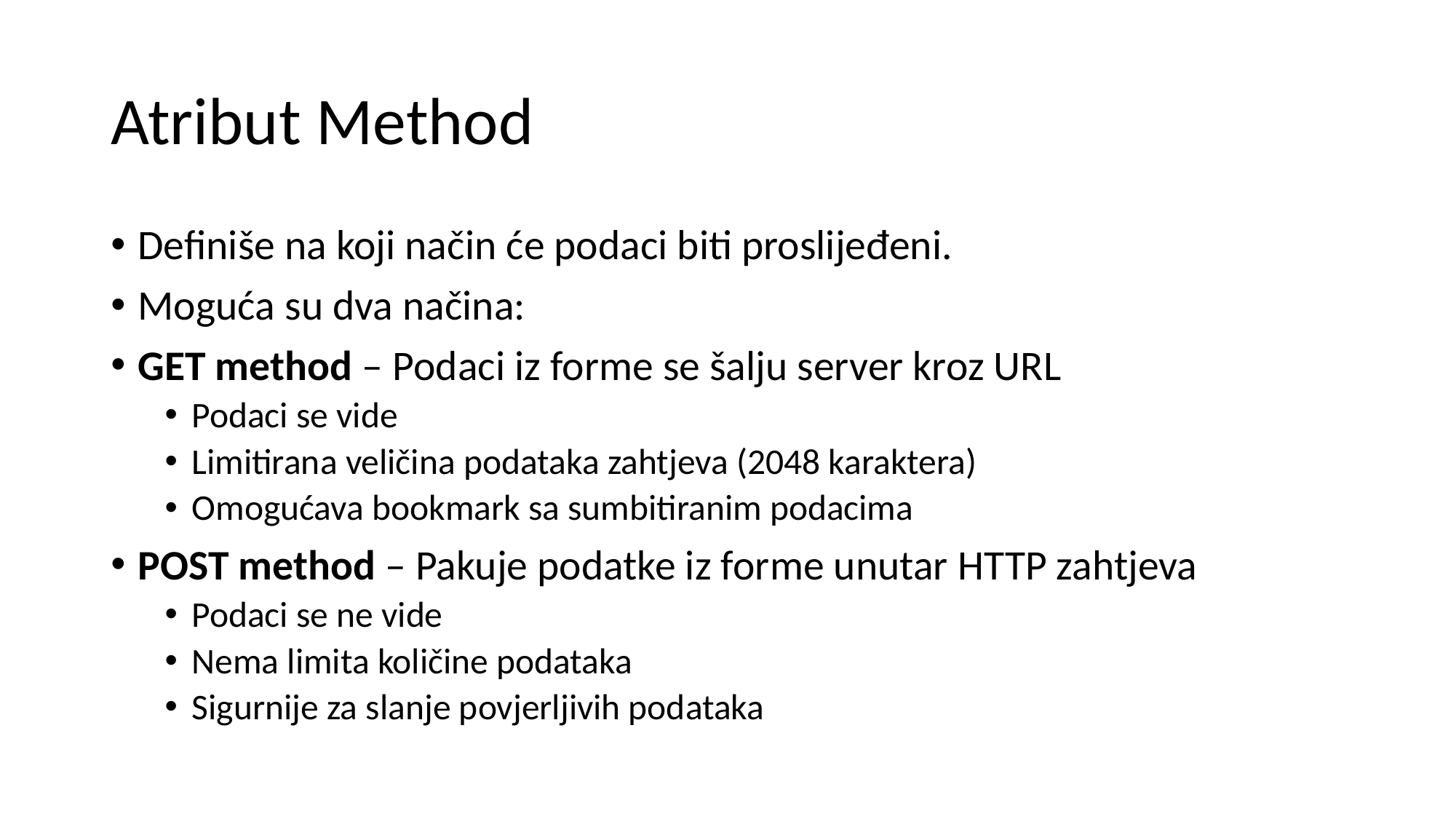

# Atribut Method
Definiše na koji način će podaci biti proslijeđeni.
Moguća su dva načina:
GET method – Podaci iz forme se šalju server kroz URL
Podaci se vide
Limitirana veličina podataka zahtjeva (2048 karaktera)
Omogućava bookmark sa sumbitiranim podacima
POST method – Pakuje podatke iz forme unutar HTTP zahtjeva
Podaci se ne vide
Nema limita količine podataka
Sigurnije za slanje povjerljivih podataka